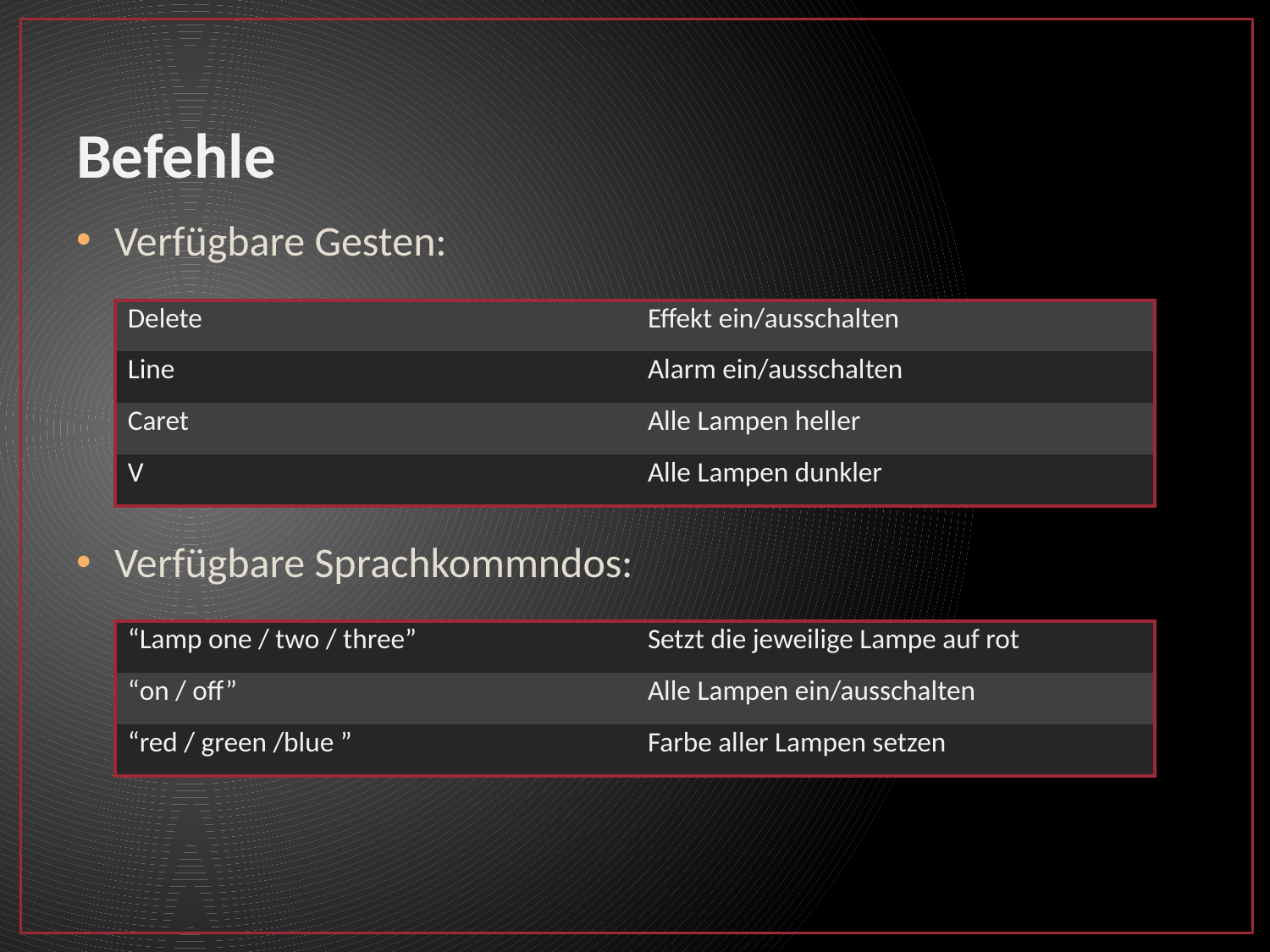

# Befehle
Verfügbare Gesten:

Verfügbare Sprachkommndos:

| Delete | Effekt ein/ausschalten |
| --- | --- |
| Line | Alarm ein/ausschalten |
| Caret | Alle Lampen heller |
| V | Alle Lampen dunkler |
| “Lamp one / two / three” | Setzt die jeweilige Lampe auf rot |
| --- | --- |
| “on / off” | Alle Lampen ein/ausschalten |
| “red / green /blue ” | Farbe aller Lampen setzen |